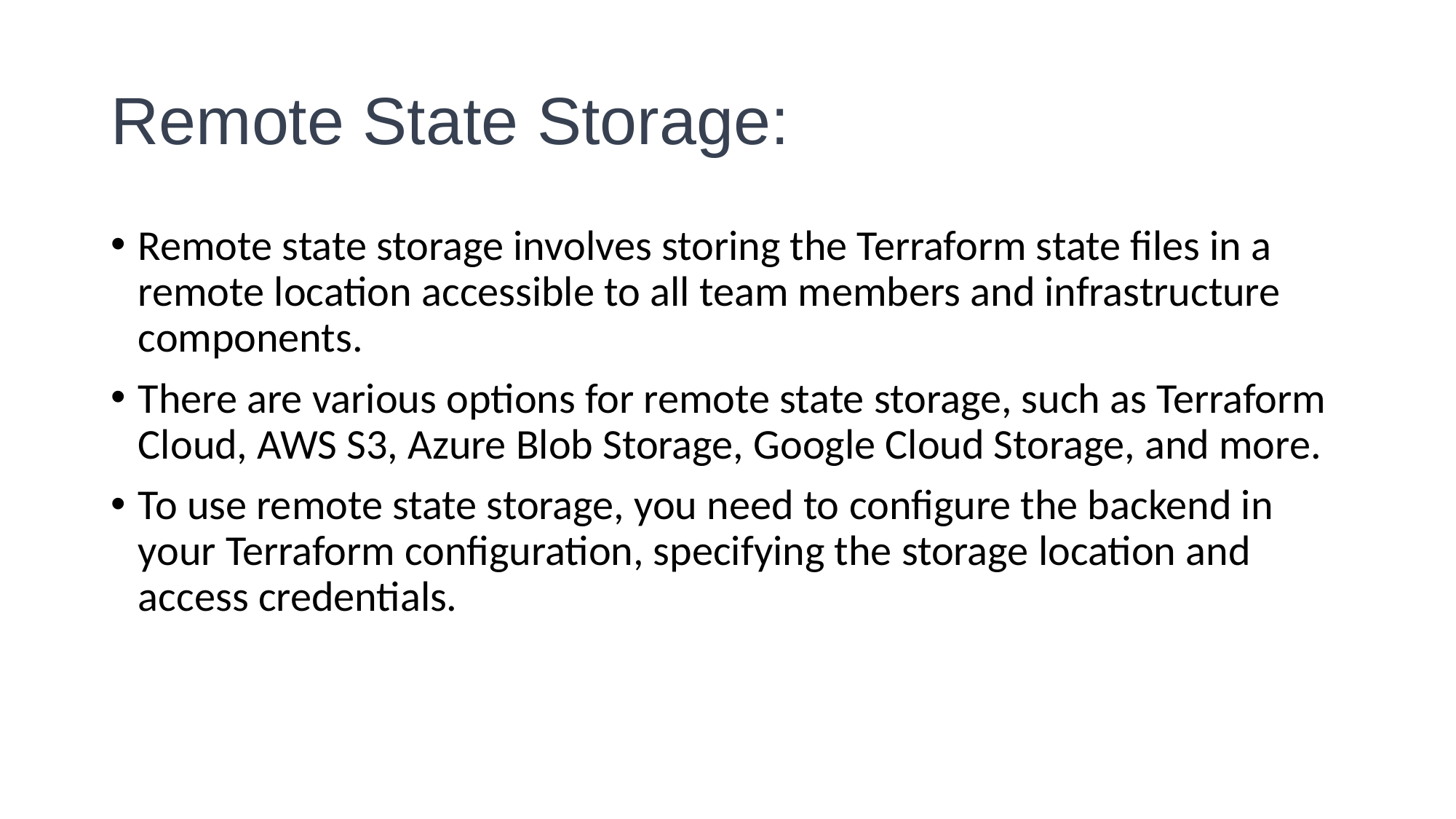

# Remote State Storage:
Remote state storage involves storing the Terraform state files in a remote location accessible to all team members and infrastructure components.
There are various options for remote state storage, such as Terraform Cloud, AWS S3, Azure Blob Storage, Google Cloud Storage, and more.
To use remote state storage, you need to configure the backend in your Terraform configuration, specifying the storage location and access credentials.